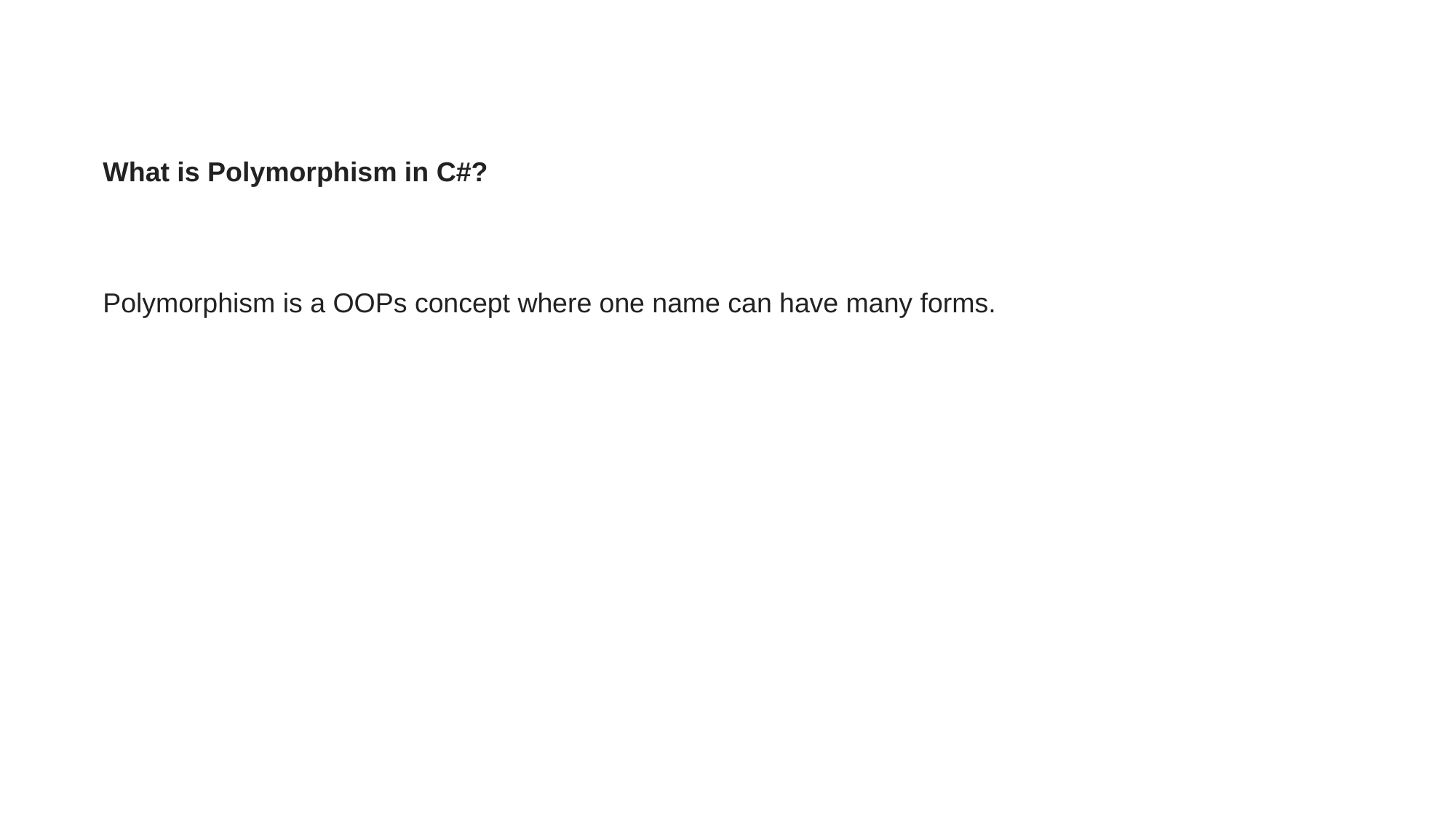

What is Polymorphism in C#?

Polymorphism is a OOPs concept where one name can have many forms.